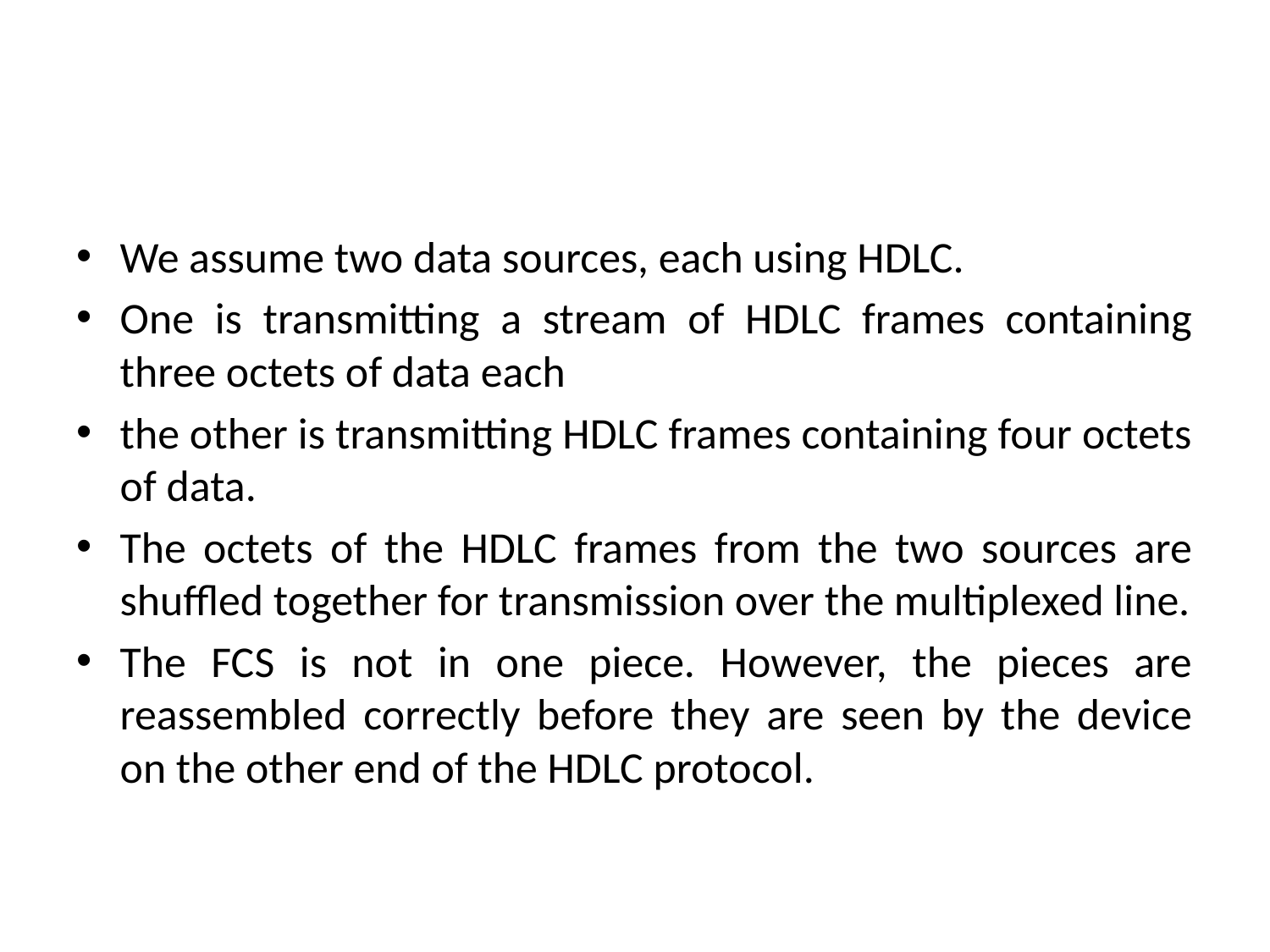

#
We assume two data sources, each using HDLC.
One is transmitting a stream of HDLC frames containing three octets of data each
the other is transmitting HDLC frames containing four octets of data.
The octets of the HDLC frames from the two sources are shuffled together for transmission over the multiplexed line.
The FCS is not in one piece. However, the pieces are reassembled correctly before they are seen by the device on the other end of the HDLC protocol.